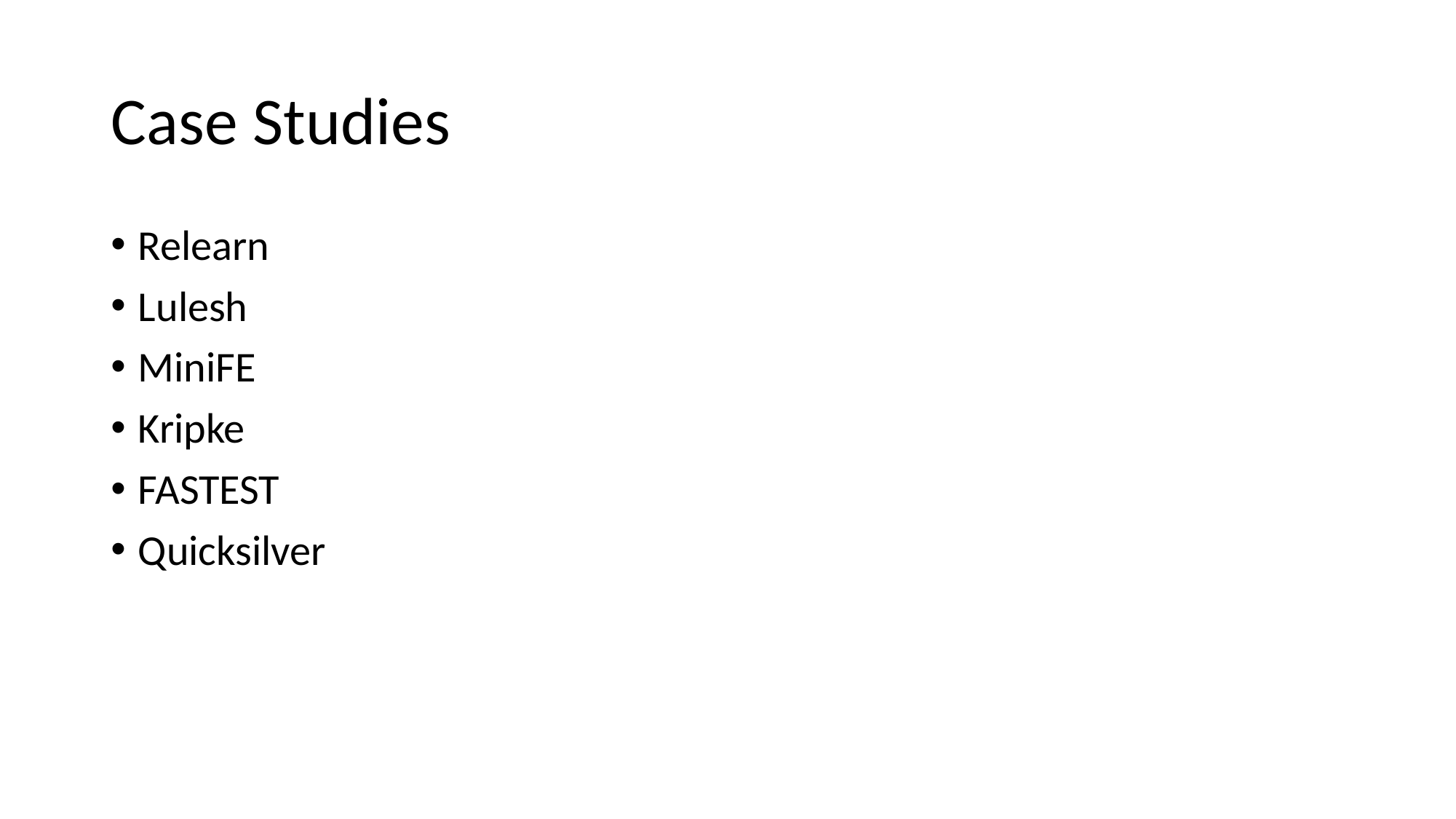

# Case Studies
Relearn
Lulesh
MiniFE
Kripke
FASTEST
Quicksilver